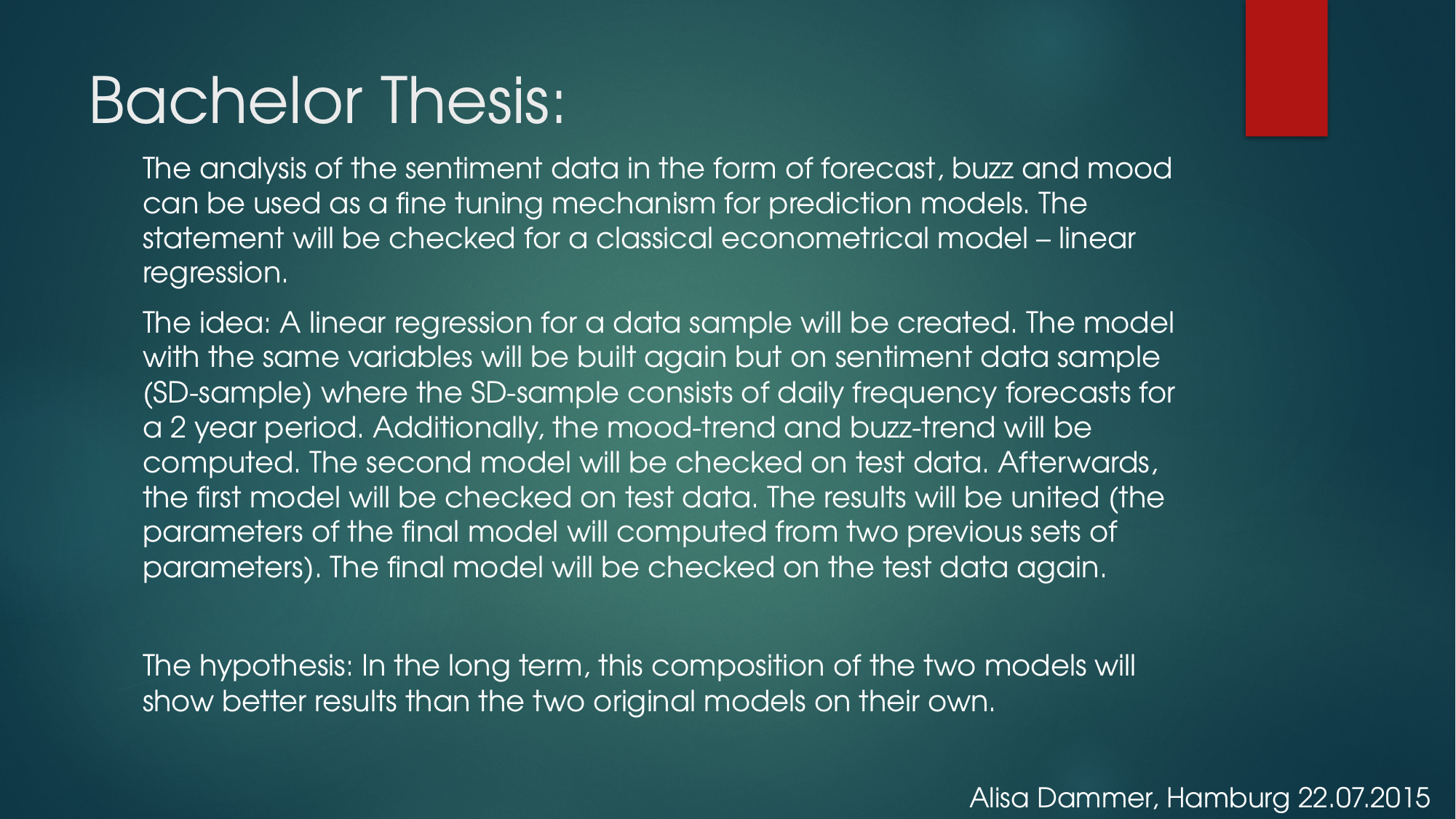

# Bachelor Thesis:
The analysis of the sentiment data in the form of forecast, buzz and mood can be used as a fine tuning mechanism for prediction models. The statement will be checked for a classical econometrical model – linear regression.
The idea: A linear regression for a data sample will be created. The model with the same variables will be built again but on sentiment data sample (SD-sample) where the SD-sample consists of daily frequency forecasts for a 2 year period. Additionally, the mood-trend and buzz-trend will be computed. The second model will be checked on test data. Afterwards, the first model will be checked on test data. The results will be united (the parameters of the final model will computed from two previous sets of parameters). The final model will be checked on the test data again.

The hypothesis: In the long term, this composition of the two models will show better results than the two original models on their own.
Alisa Dammer, Hamburg 22.07.2015